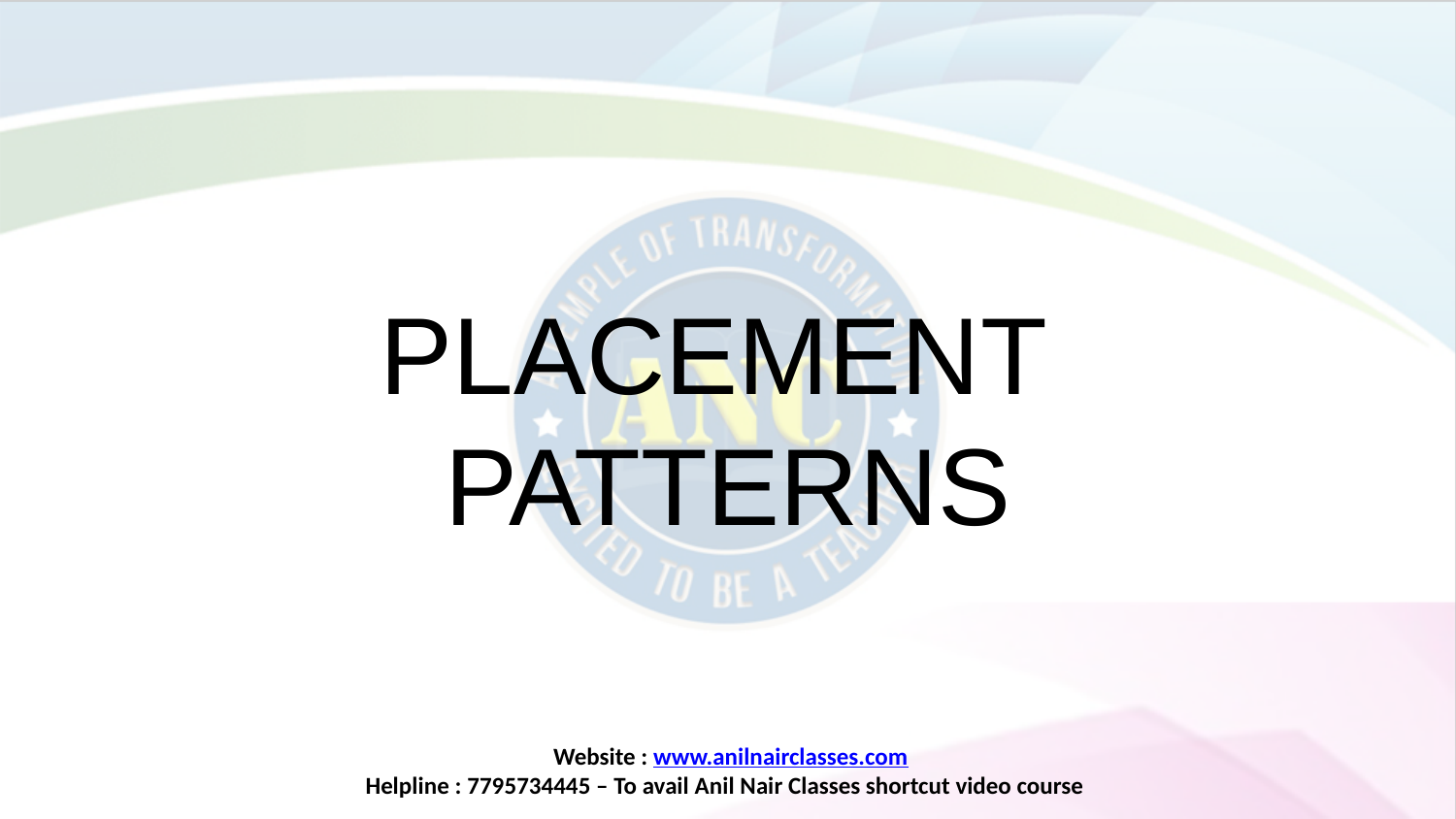

# PLACEMENT PATTERNS

 Website : www.anilnairclasses.com
 Helpline : 7795734445 – To avail Anil Nair Classes shortcut video course